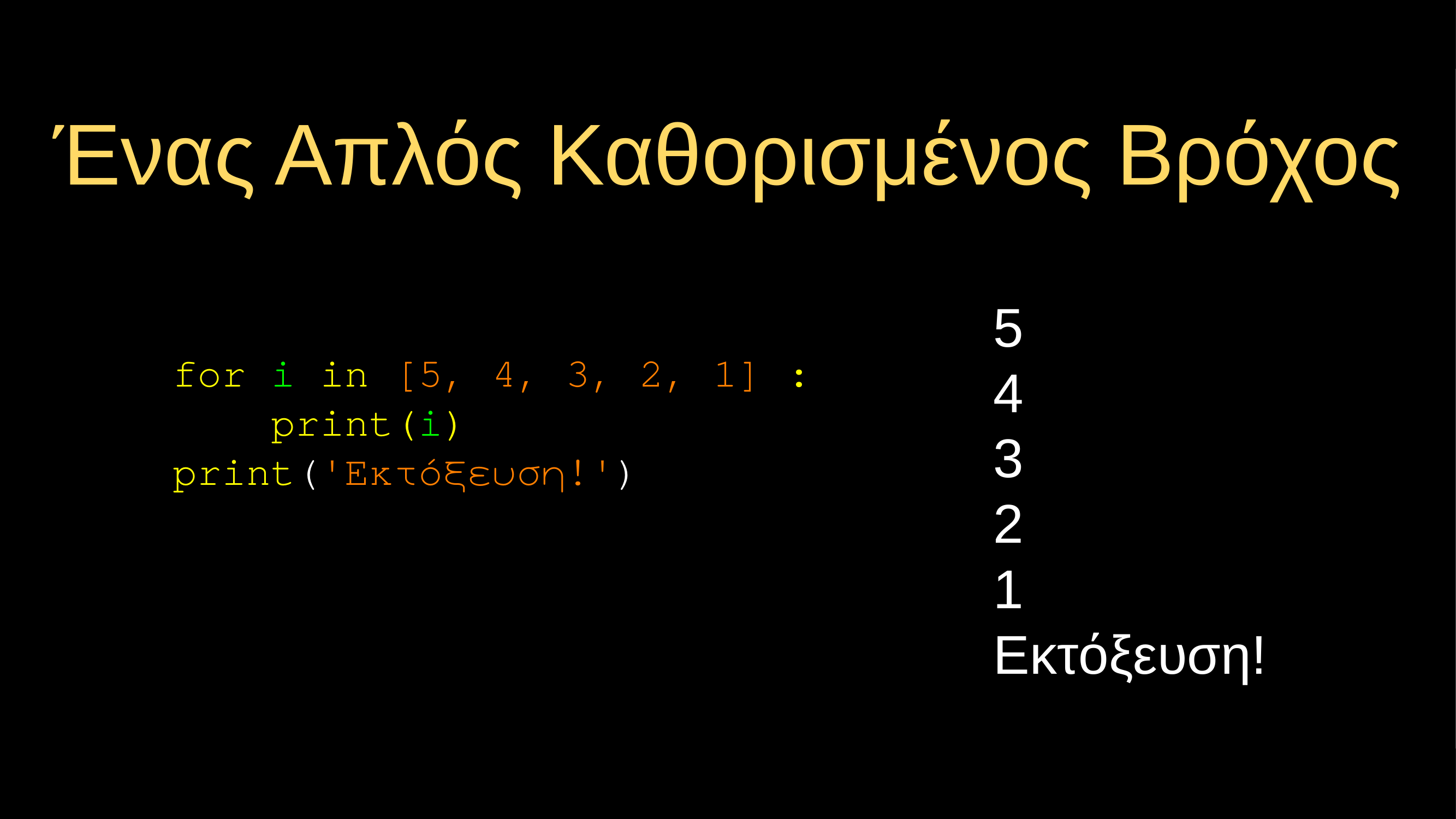

# Ένας Απλός Καθορισμένος Βρόχος
5
4
3
2
1
Εκτόξευση!
for i in [5, 4, 3, 2, 1] :
    print(i)
print('Εκτόξευση!')